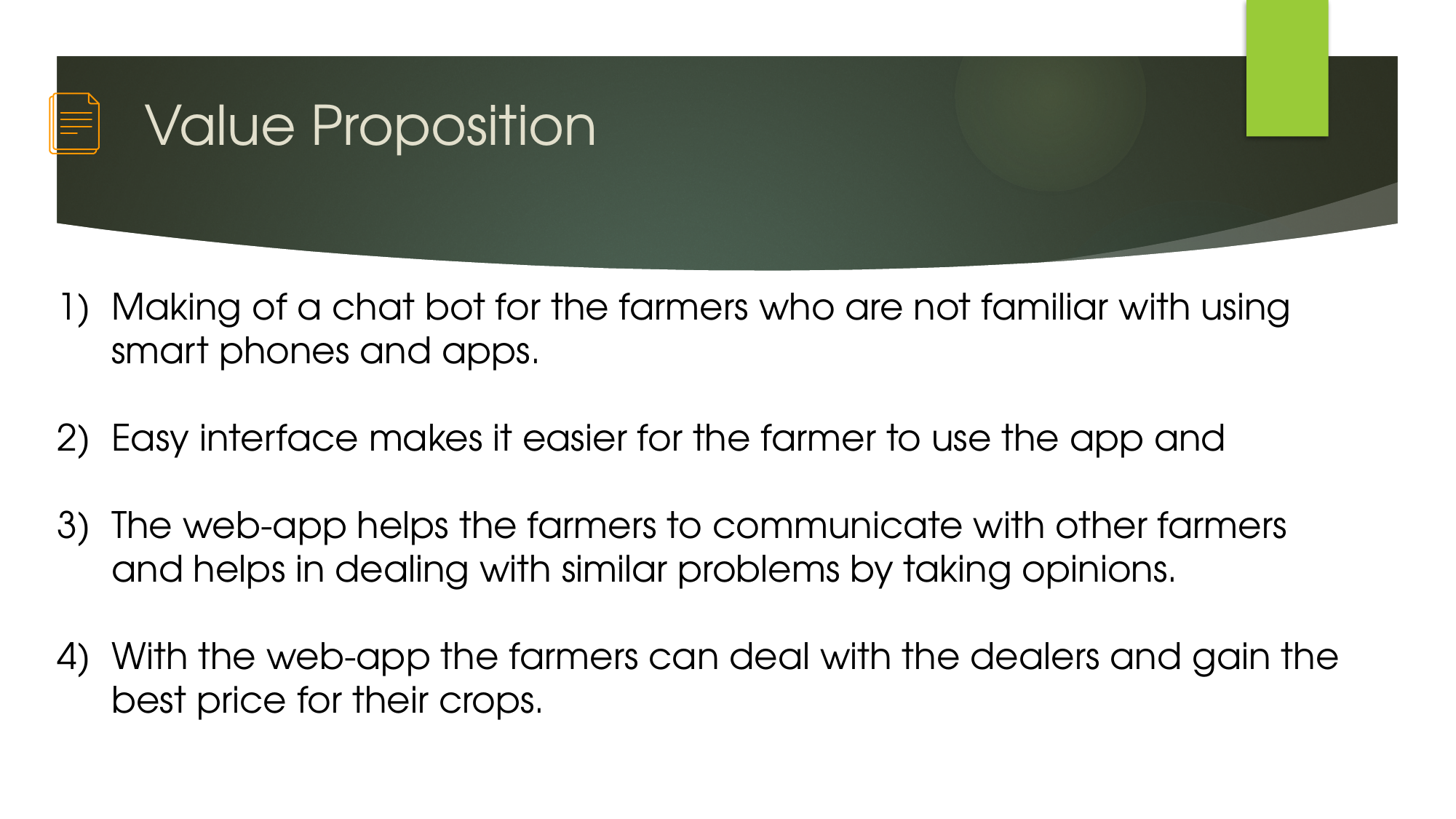

# Value Proposition

Making of a chat bot for the farmers who are not familiar with using smart phones and apps.

Easy interface makes it easier for the farmer to use the app and

The web-app helps the farmers to communicate with other farmers and helps in dealing with similar problems by taking opinions.

With the web-app the farmers can deal with the dealers and gain the best price for their crops.

5